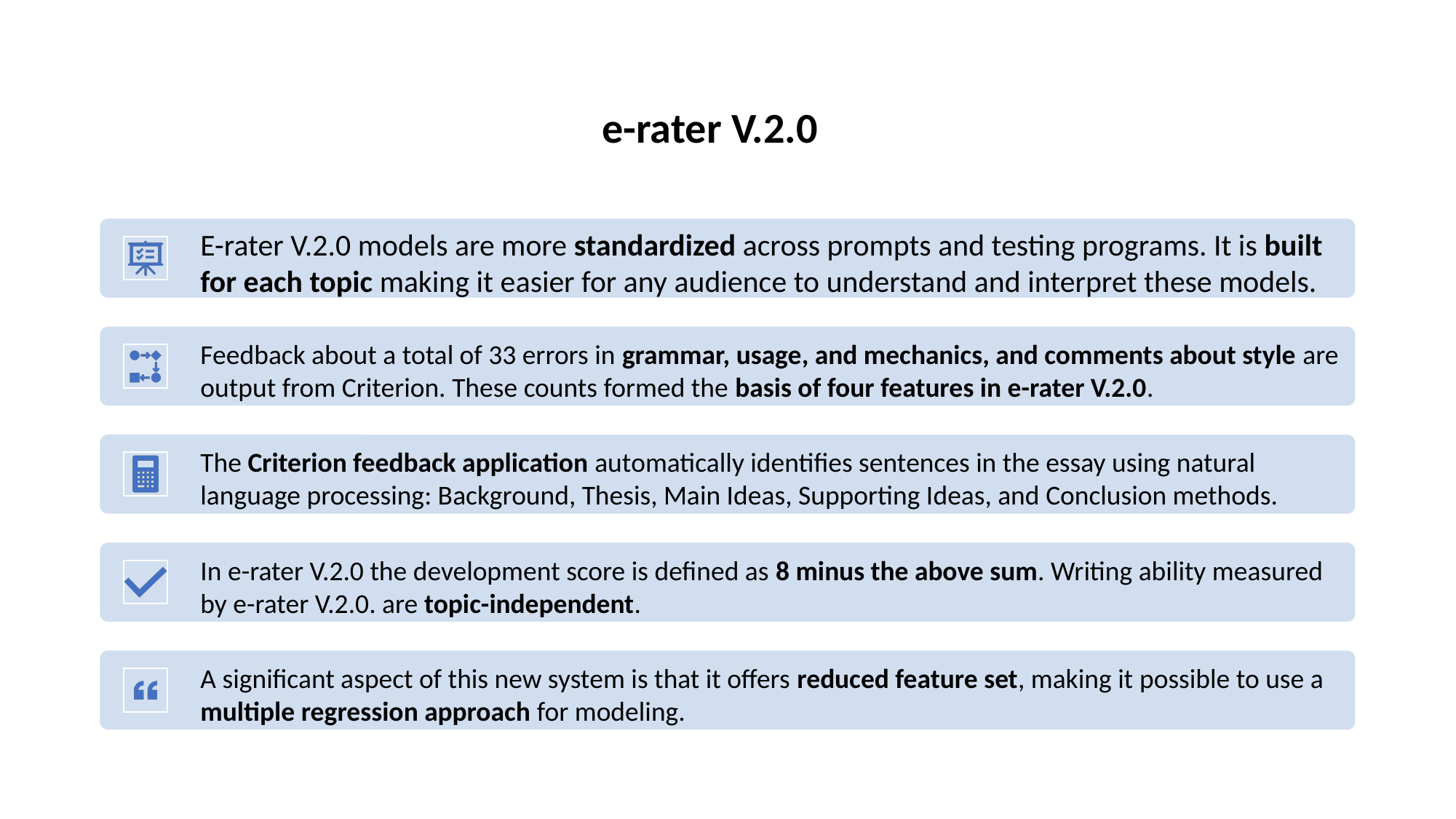

e-rater V.2.0
E-rater V.2.0 models are more standardized across prompts and testing programs. It is built for each topic making it easier for any audience to understand and interpret these models.
Feedback about a total of 33 errors in grammar, usage, and mechanics, and comments about style are output from Criterion. These counts formed the basis of four features in e-rater V.2.0.
The Criterion feedback application automatically identifies sentences in the essay using natural language processing: Background, Thesis, Main Ideas, Supporting Ideas, and Conclusion methods.
In e-rater V.2.0 the development score is defined as 8 minus the above sum. Writing ability measured by e-rater V.2.0. are topic-independent.
A significant aspect of this new system is that it offers reduced feature set, making it possible to use a multiple regression approach for modeling.